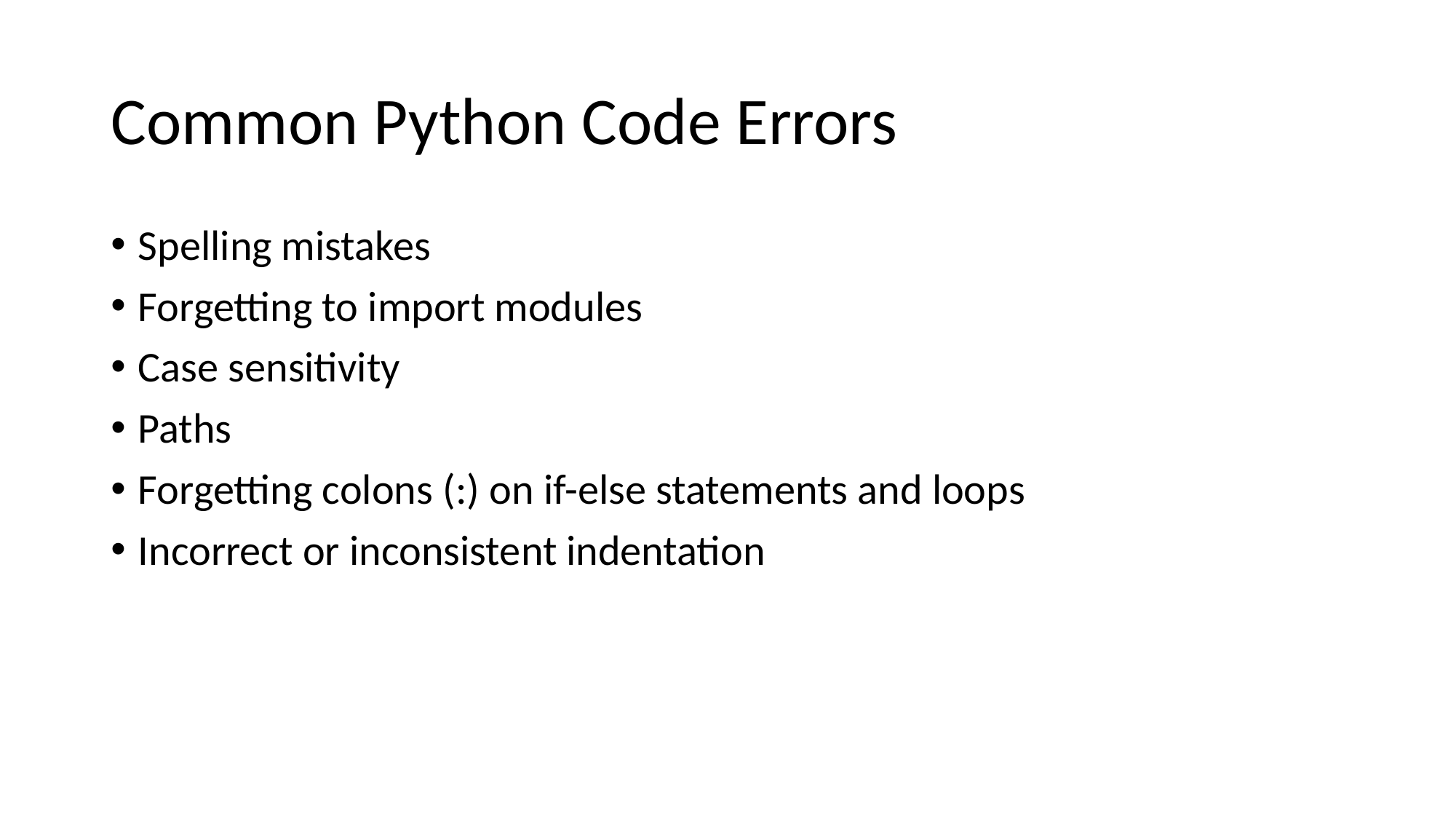

# Common Python Code Errors
Spelling mistakes
Forgetting to import modules
Case sensitivity
Paths
Forgetting colons (:) on if-else statements and loops
Incorrect or inconsistent indentation